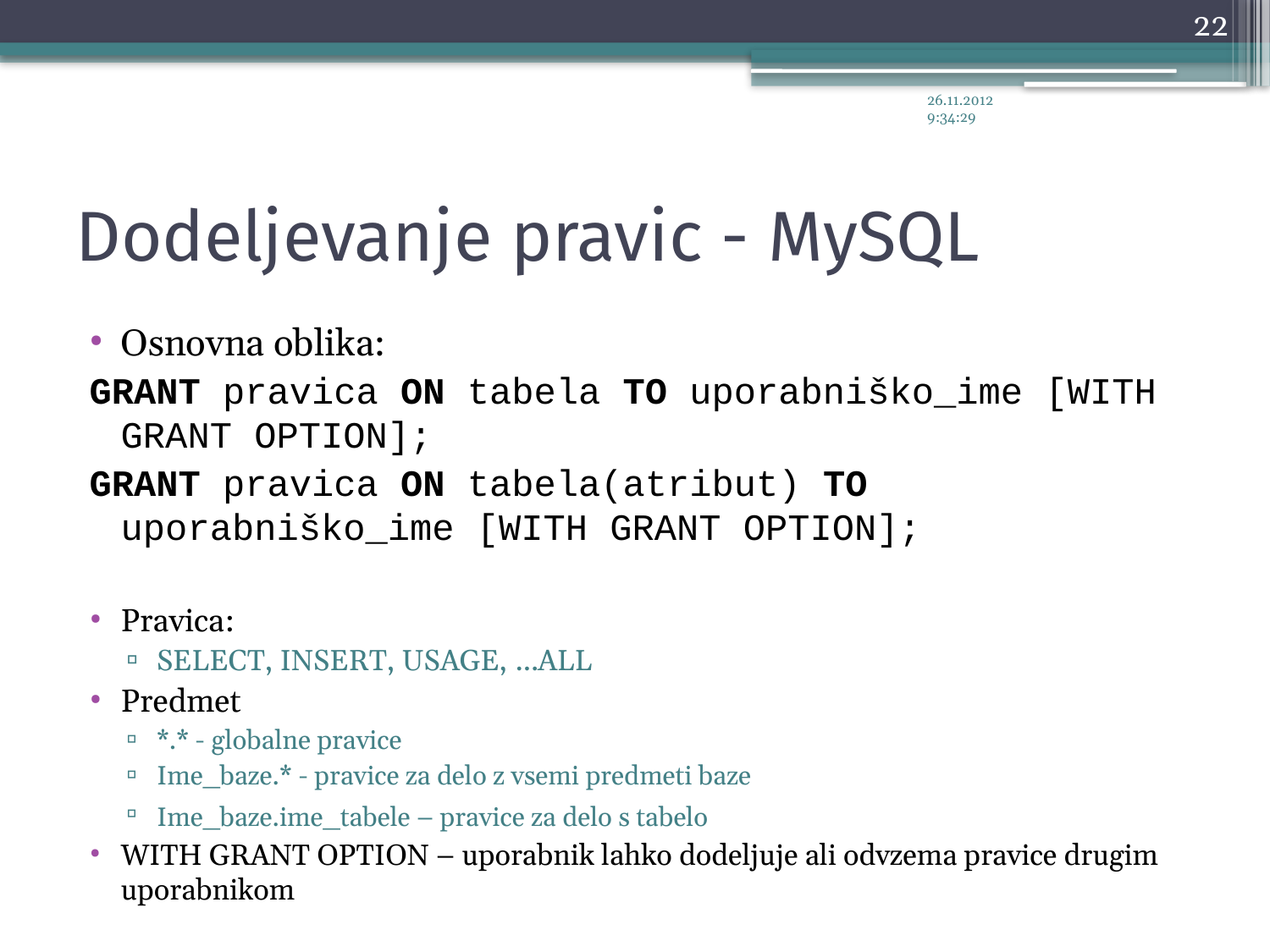

22
26.11.2012 9:34:29
# Dodeljevanje pravic - MySQL
Osnovna oblika:
GRANT pravica ON tabela TO uporabniško_ime [WITH GRANT OPTION];
GRANT pravica ON tabela(atribut) TO uporabniško_ime [WITH GRANT OPTION];

Pravica:
SELECT, INSERT, USAGE, …ALL
Predmet
*.* - globalne pravice
Ime_baze.* - pravice za delo z vsemi predmeti baze
Ime_baze.ime_tabele – pravice za delo s tabelo
WITH GRANT OPTION – uporabnik lahko dodeljuje ali odvzema pravice drugim uporabnikom